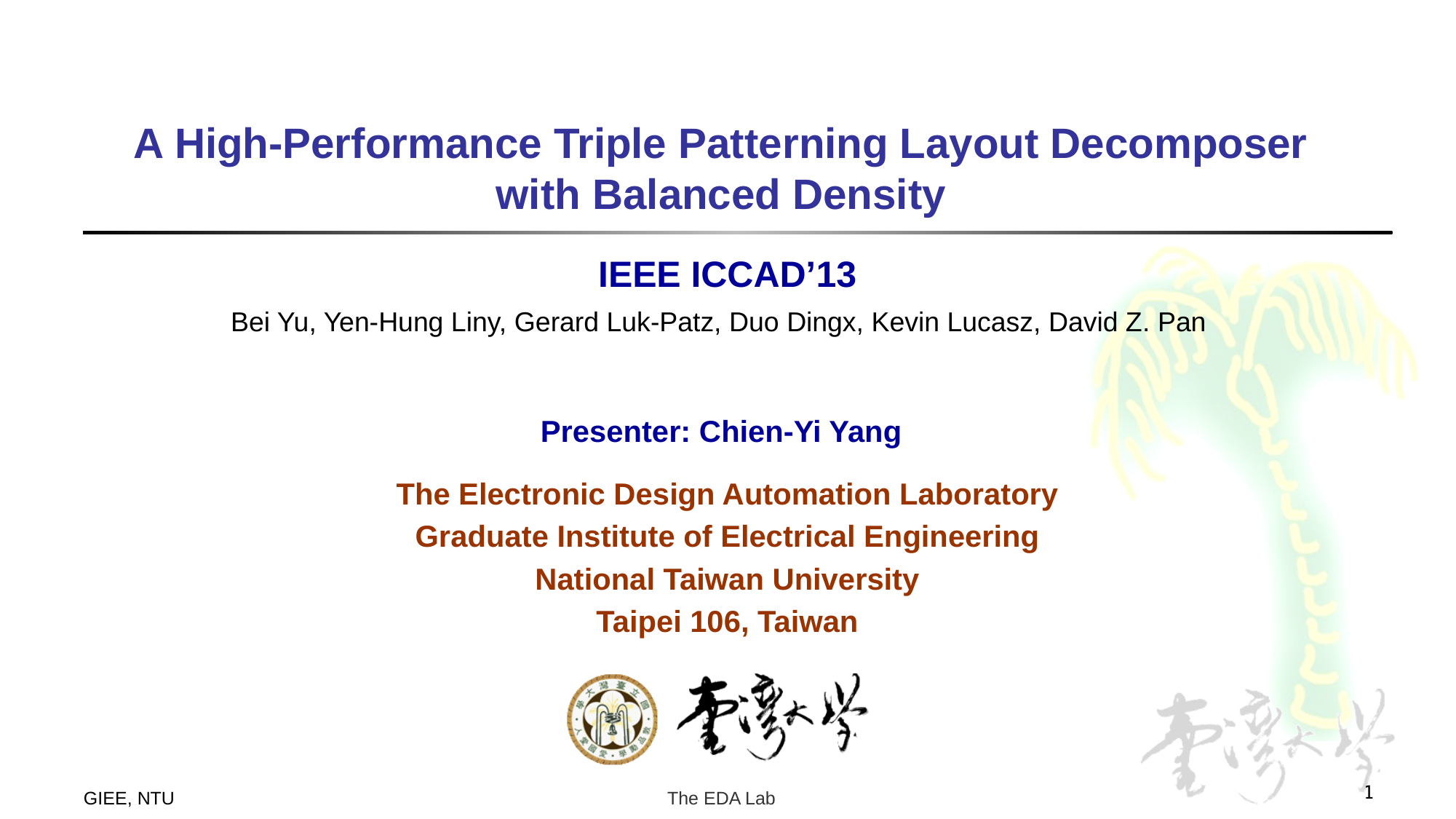

# A High-Performance Triple Patterning Layout Decomposer with Balanced Density

Presenter: Chien-Yi Yang
IEEE ICCAD’13

Bei Yu, Yen-Hung Liny, Gerard Luk-Patz, Duo Dingx, Kevin Lucasz, David Z. Pan
The Electronic Design Automation Laboratory
Graduate Institute of Electrical Engineering
National Taiwan University
Taipei 106, Taiwan
1
GIEE, NTU